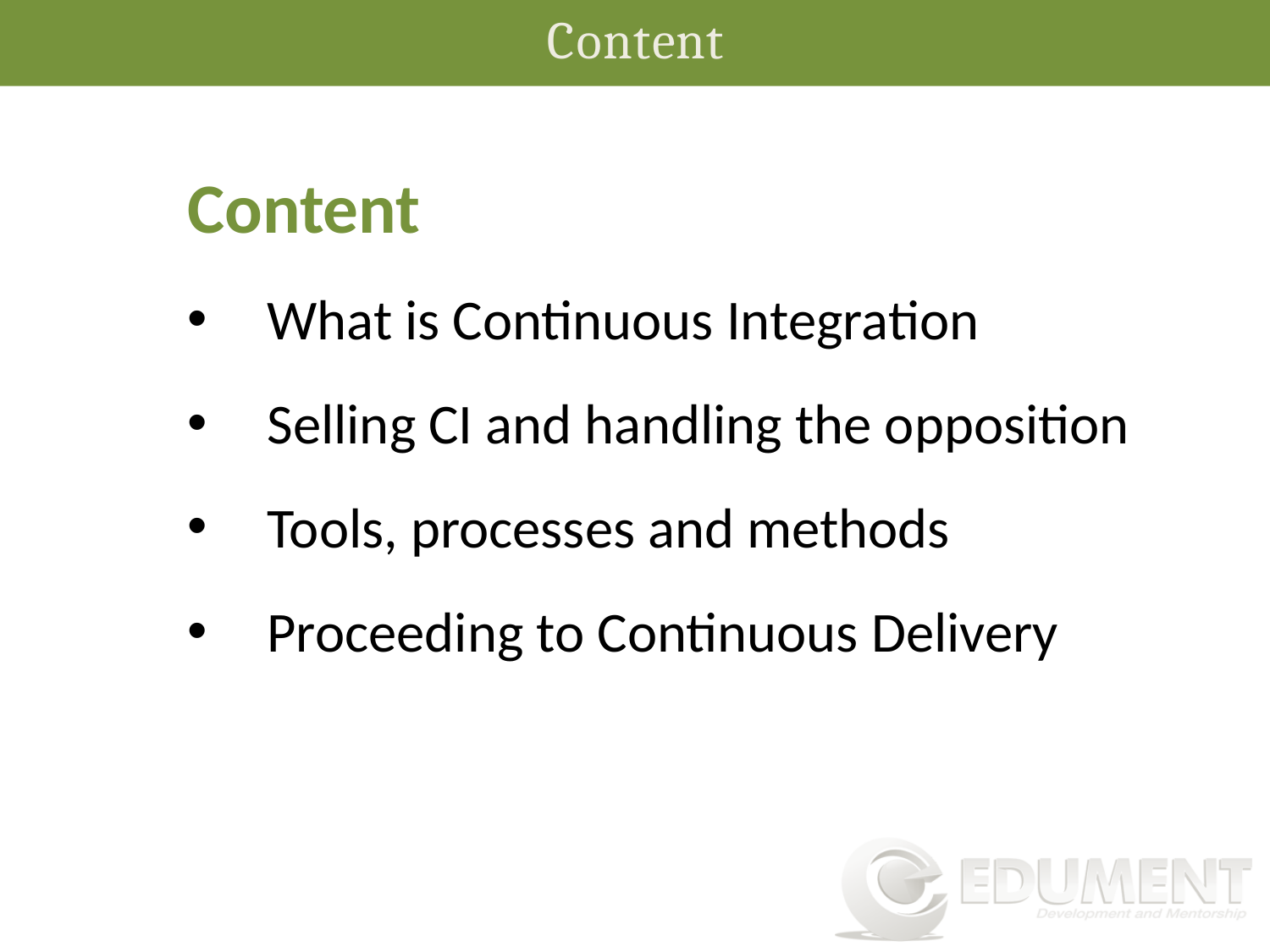

Content
Content
What is Continuous Integration
Selling CI and handling the opposition
Tools, processes and methods
Proceeding to Continuous Delivery